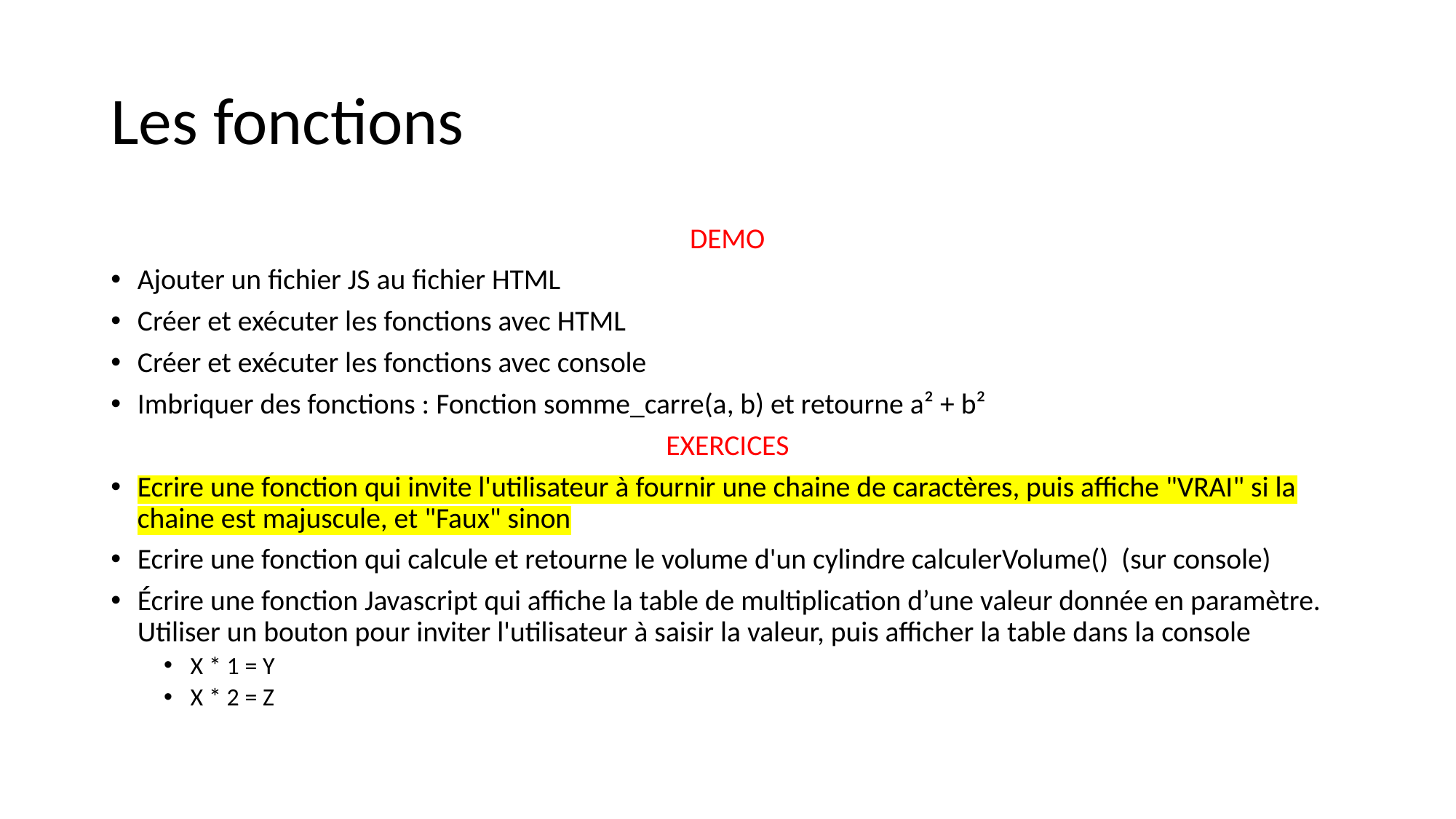

# Les fonctions
DEMO
Ajouter un fichier JS au fichier HTML
Créer et exécuter les fonctions avec HTML
Créer et exécuter les fonctions avec console
Imbriquer des fonctions : Fonction somme_carre(a, b) et retourne a² + b²
EXERCICES
Ecrire une fonction qui invite l'utilisateur à fournir une chaine de caractères, puis affiche "VRAI" si la chaine est majuscule, et "Faux" sinon
Ecrire une fonction qui calcule et retourne le volume d'un cylindre calculerVolume()  (sur console)
Écrire une fonction Javascript qui affiche la table de multiplication d’une valeur donnée en paramètre. Utiliser un bouton pour inviter l'utilisateur à saisir la valeur, puis afficher la table dans la console
X * 1 = Y
X * 2 = Z